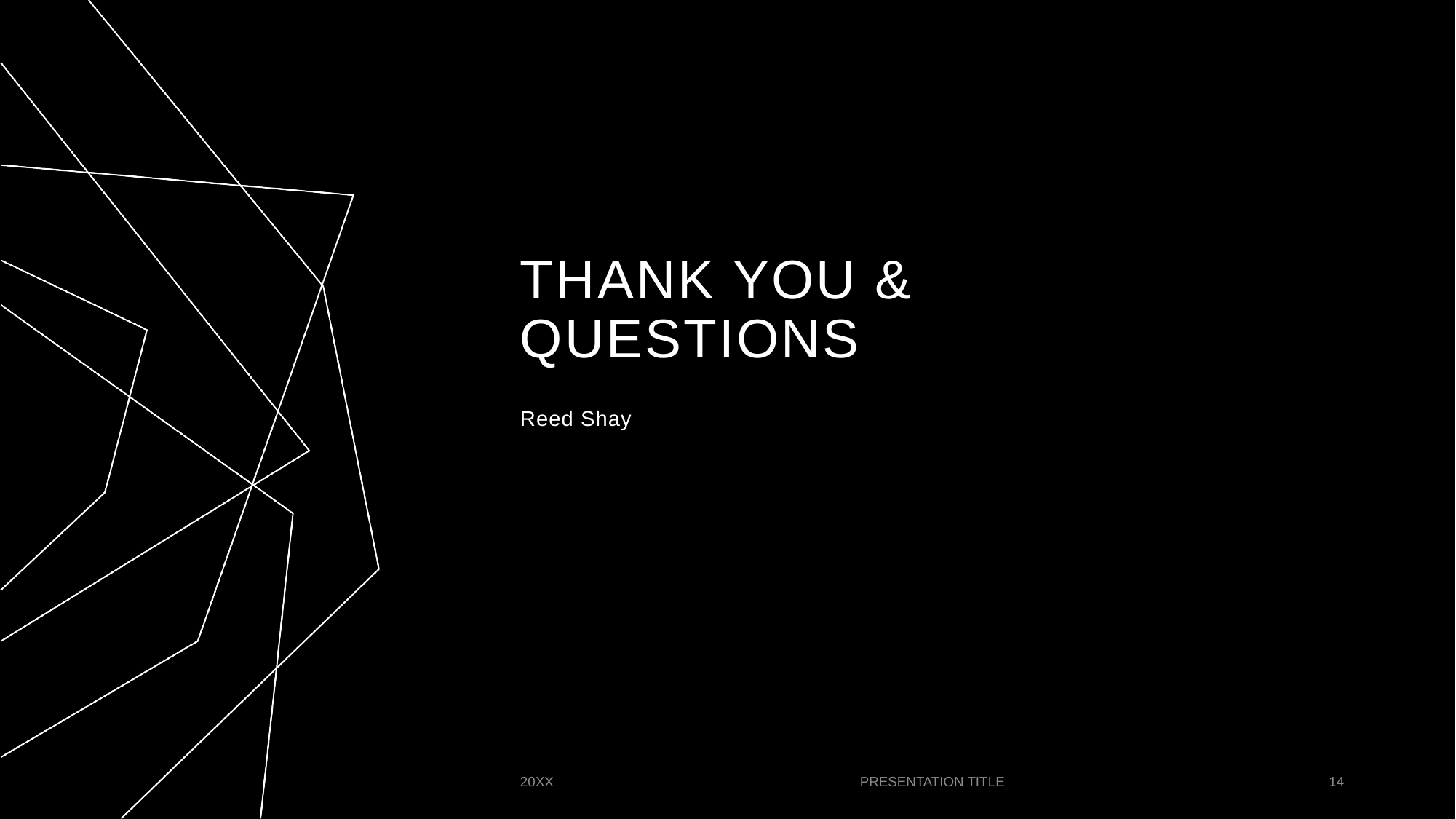

# THANK YOU & Questions
Reed Shay
20XX
PRESENTATION TITLE
14